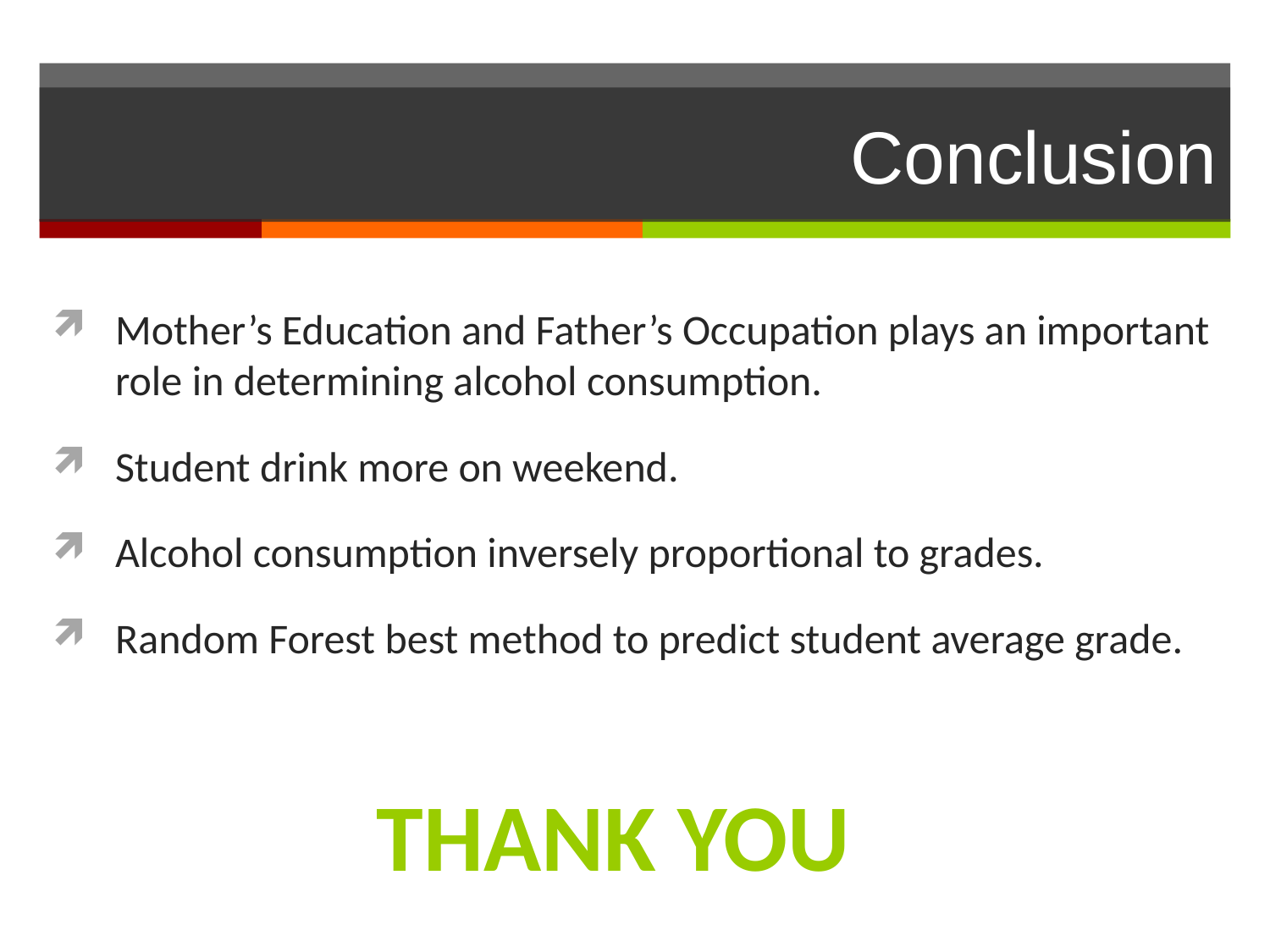

# Conclusion
Mother’s Education and Father’s Occupation plays an important role in determining alcohol consumption.
Student drink more on weekend.
Alcohol consumption inversely proportional to grades.
Random Forest best method to predict student average grade.
Thank You